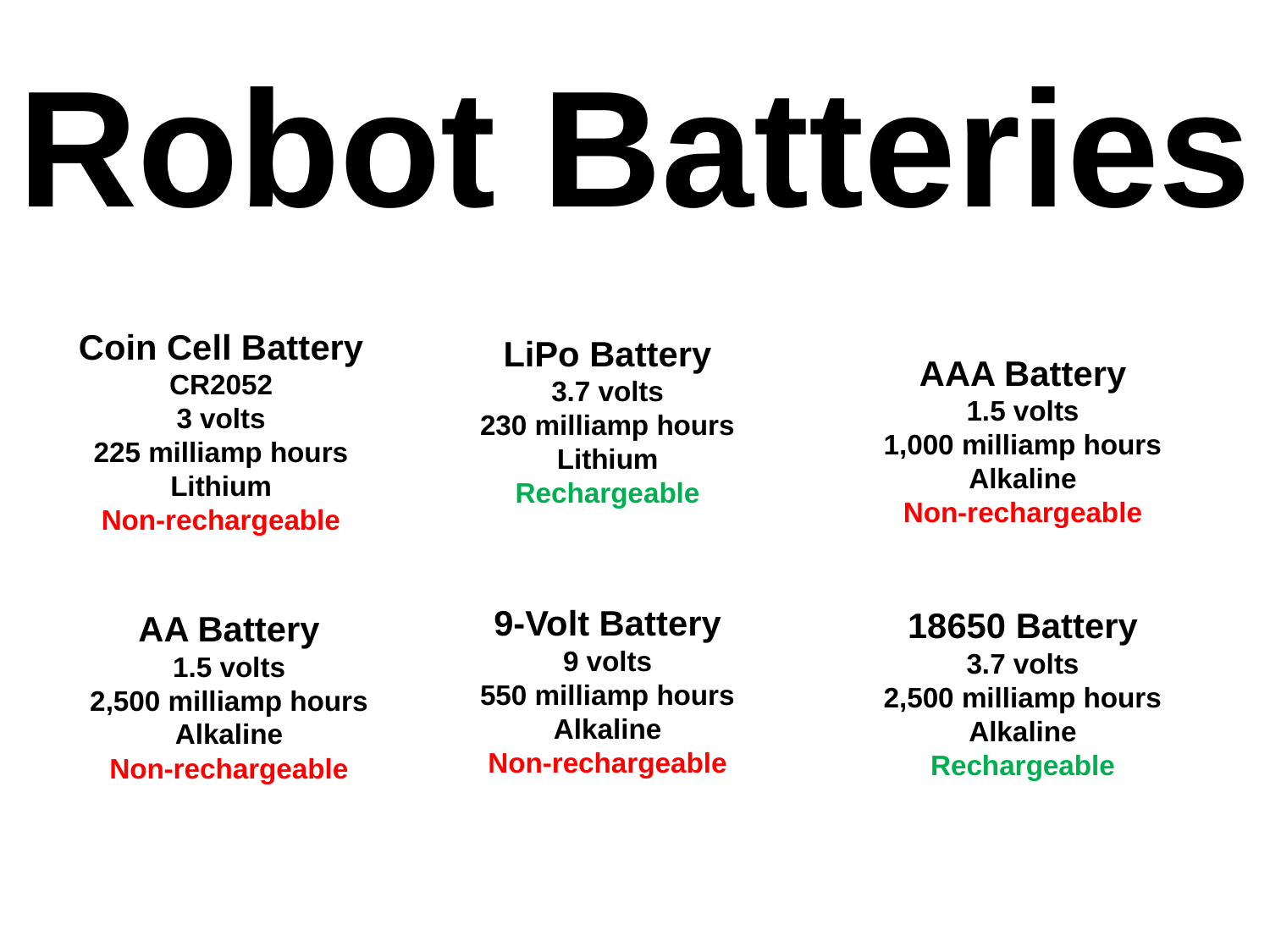

# Robot Batteries
Coin Cell Battery
CR2052
3 volts
225 milliamp hours
Lithium
Non-rechargeable
LiPo Battery
3.7 volts
230 milliamp hours
Lithium
Rechargeable
AAA Battery
1.5 volts
1,000 milliamp hours
Alkaline
Non-rechargeable
9-Volt Battery
9 volts
550 milliamp hours
Alkaline
Non-rechargeable
18650 Battery
3.7 volts
2,500 milliamp hours
Alkaline
Rechargeable
AA Battery
1.5 volts
2,500 milliamp hours
Alkaline
Non-rechargeable